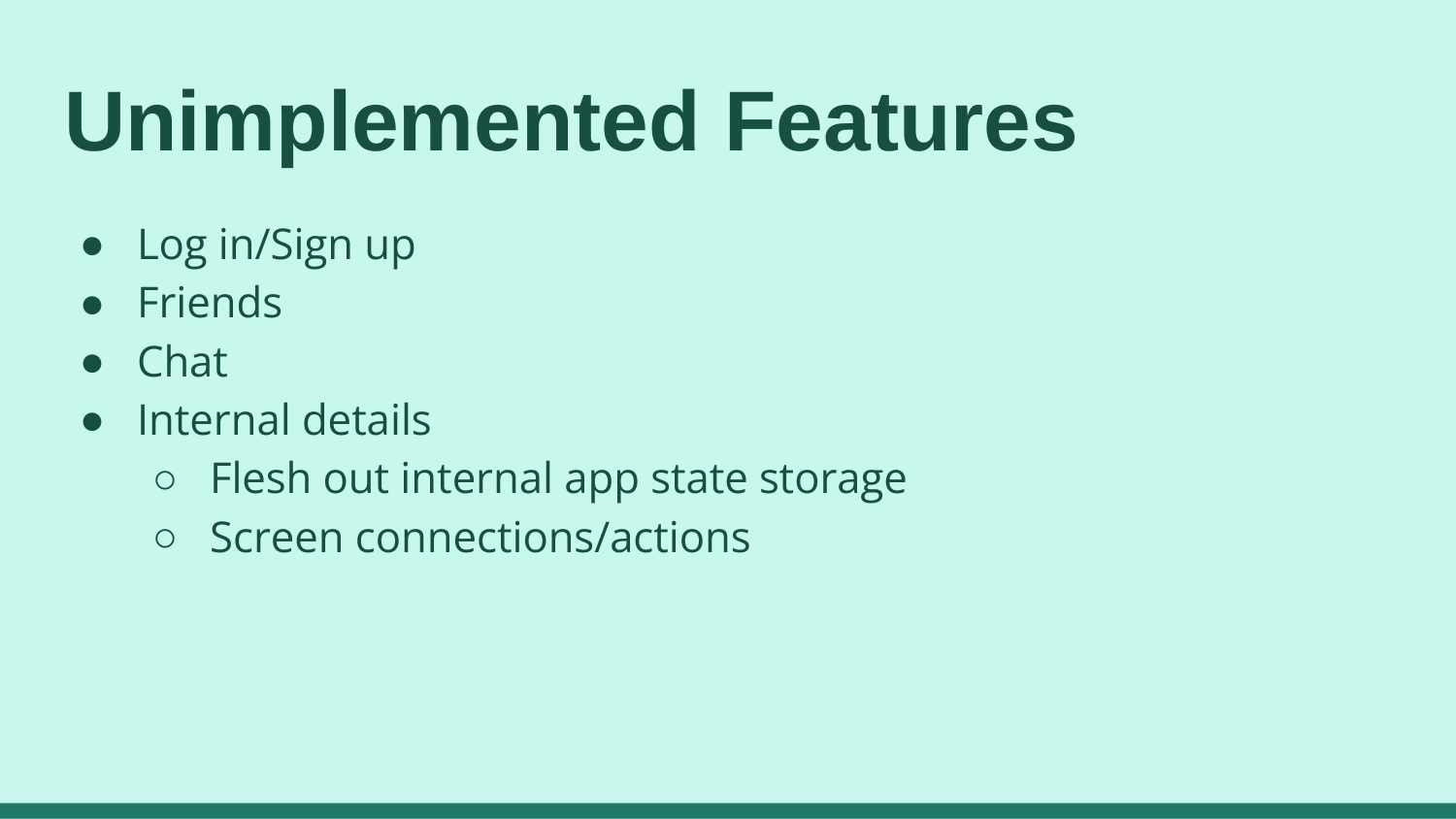

# Unimplemented Features
Log in/Sign up
Friends
Chat
Internal details
Flesh out internal app state storage
Screen connections/actions